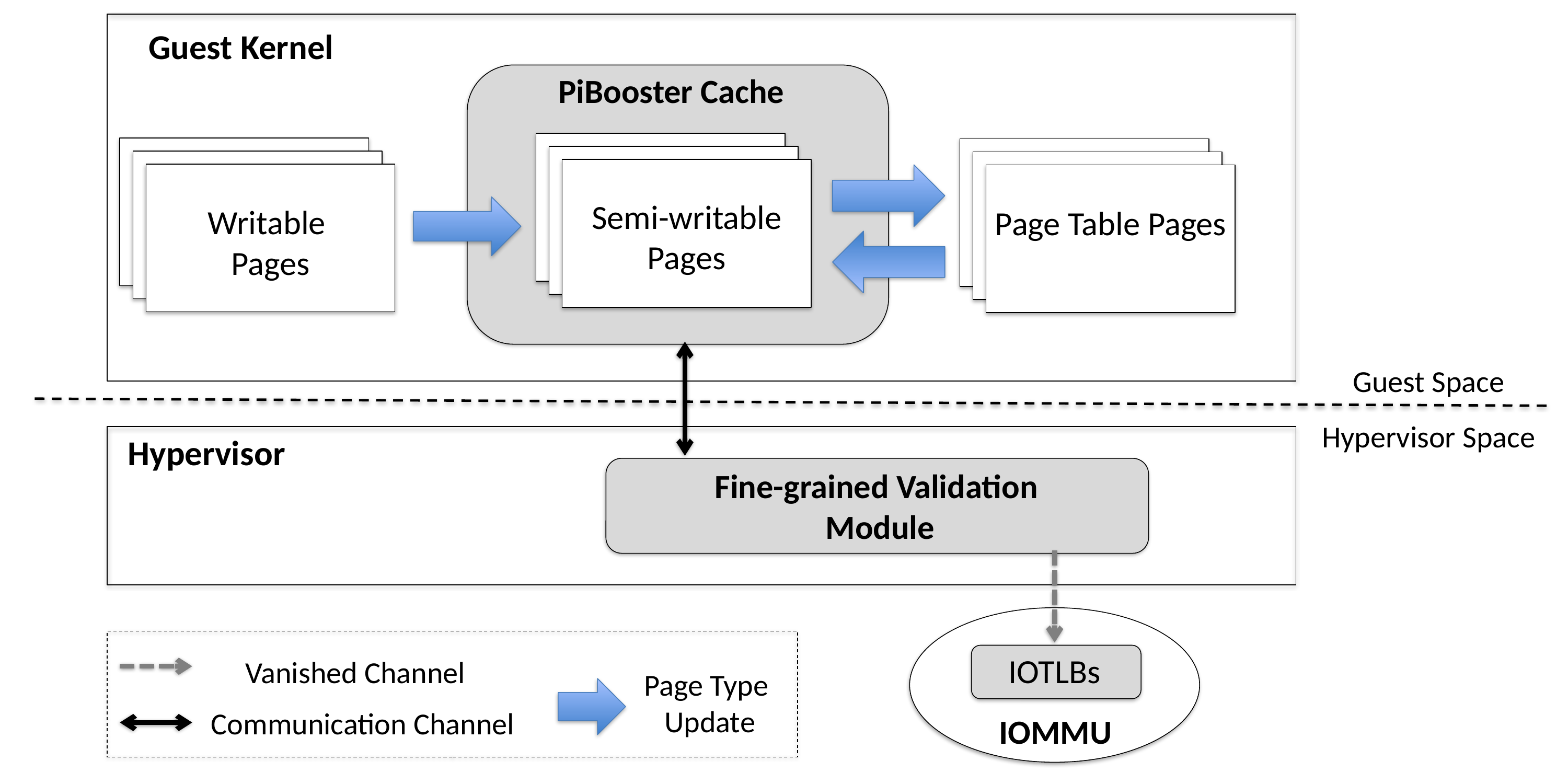

Guest Kernel

PiBooster Cache

Semi-writable Pages
Writable
Pages

Page Table Pages

Guest Space
Hypervisor Space
Hypervisor

Fine-grained Validation
 Module

IOTLBs
Vanished Channel
Page Type
Update

Communication Channel
IOMMU